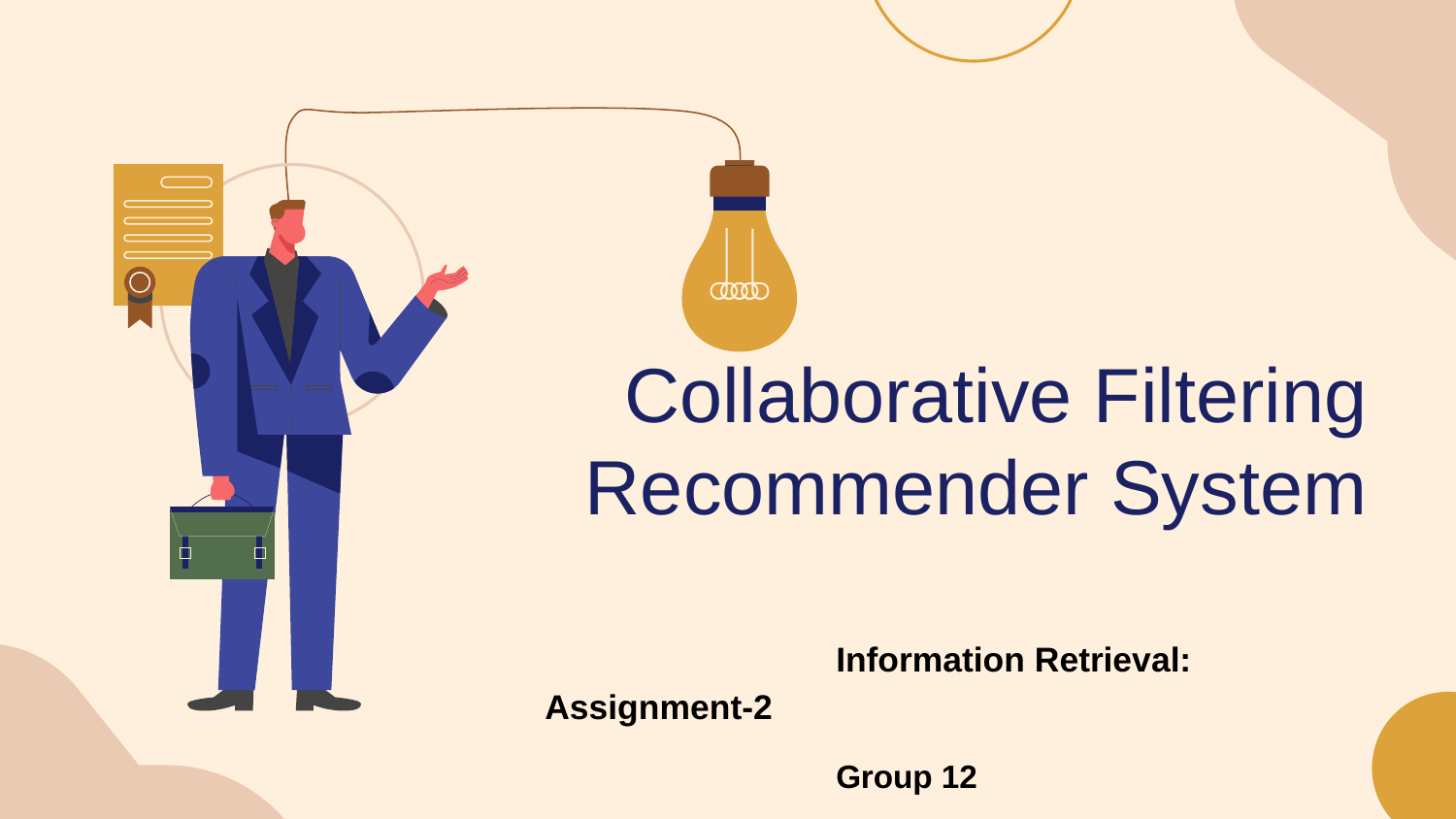

# Collaborative Filtering
Recommender System

		Information Retrieval: Assignment-2
		Group 12